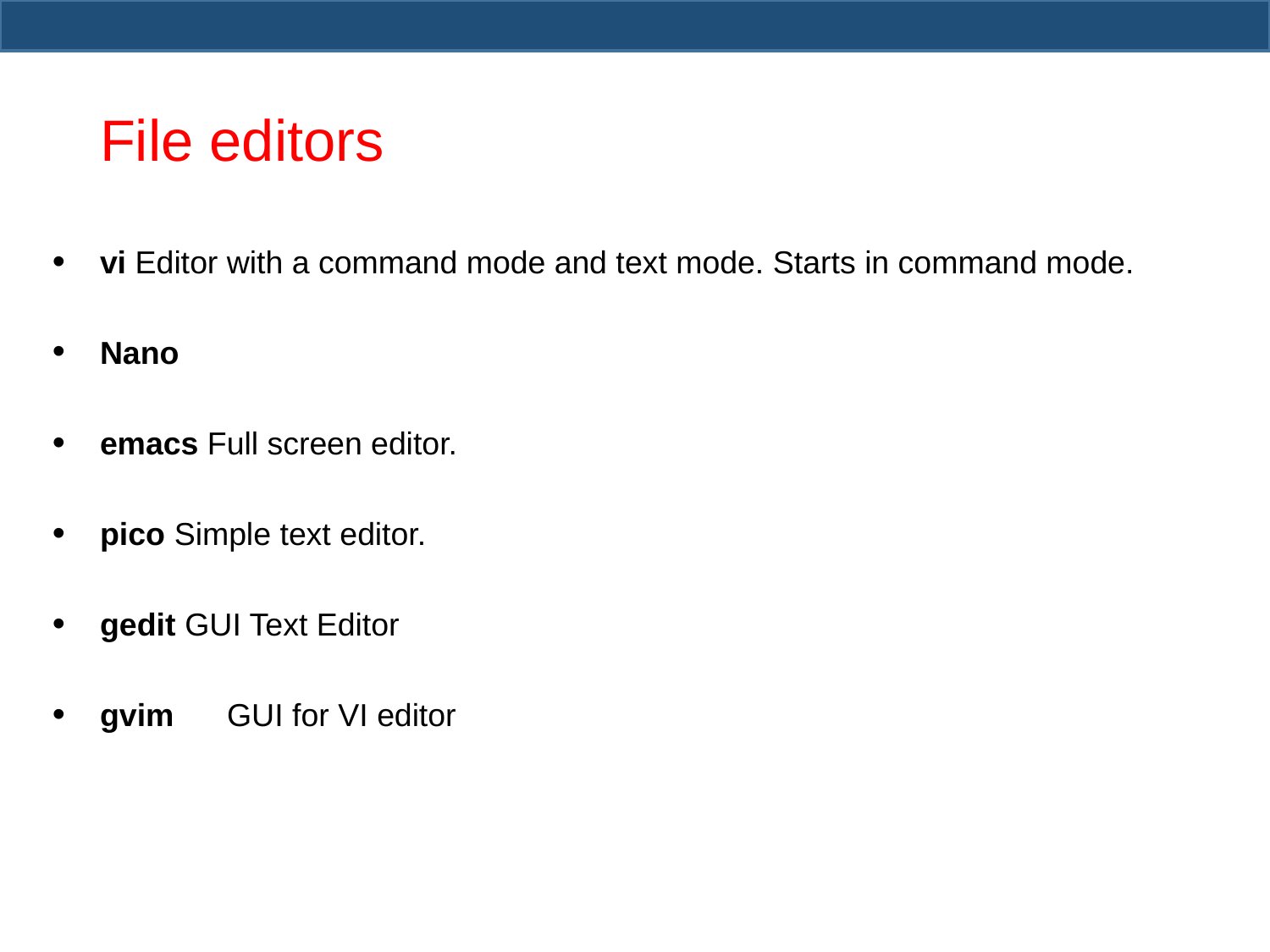

# File editors
vi Editor with a command mode and text mode. Starts in command mode.

Nano

emacs Full screen editor.

pico Simple text editor.

gedit GUI Text Editor

gvim 	GUI for VI editor